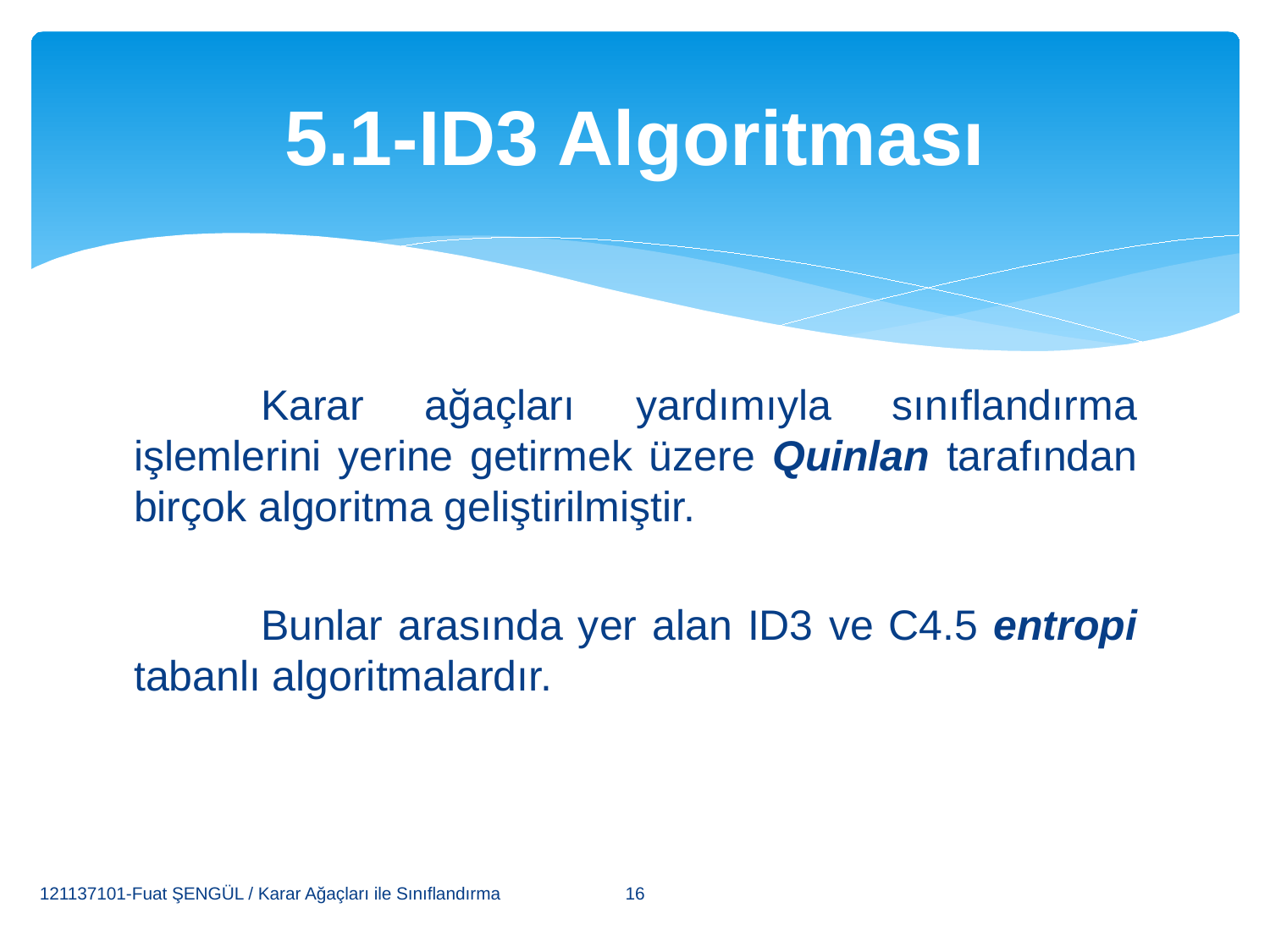

# 5.1-ID3 Algoritması
	Karar ağaçları yardımıyla sınıflandırma işlemlerini yerine getirmek üzere Quinlan tarafından birçok algoritma geliştirilmiştir.

	Bunlar arasında yer alan ID3 ve C4.5 entropi tabanlı algoritmalardır.
16
121137101-Fuat ŞENGÜL / Karar Ağaçları ile Sınıflandırma